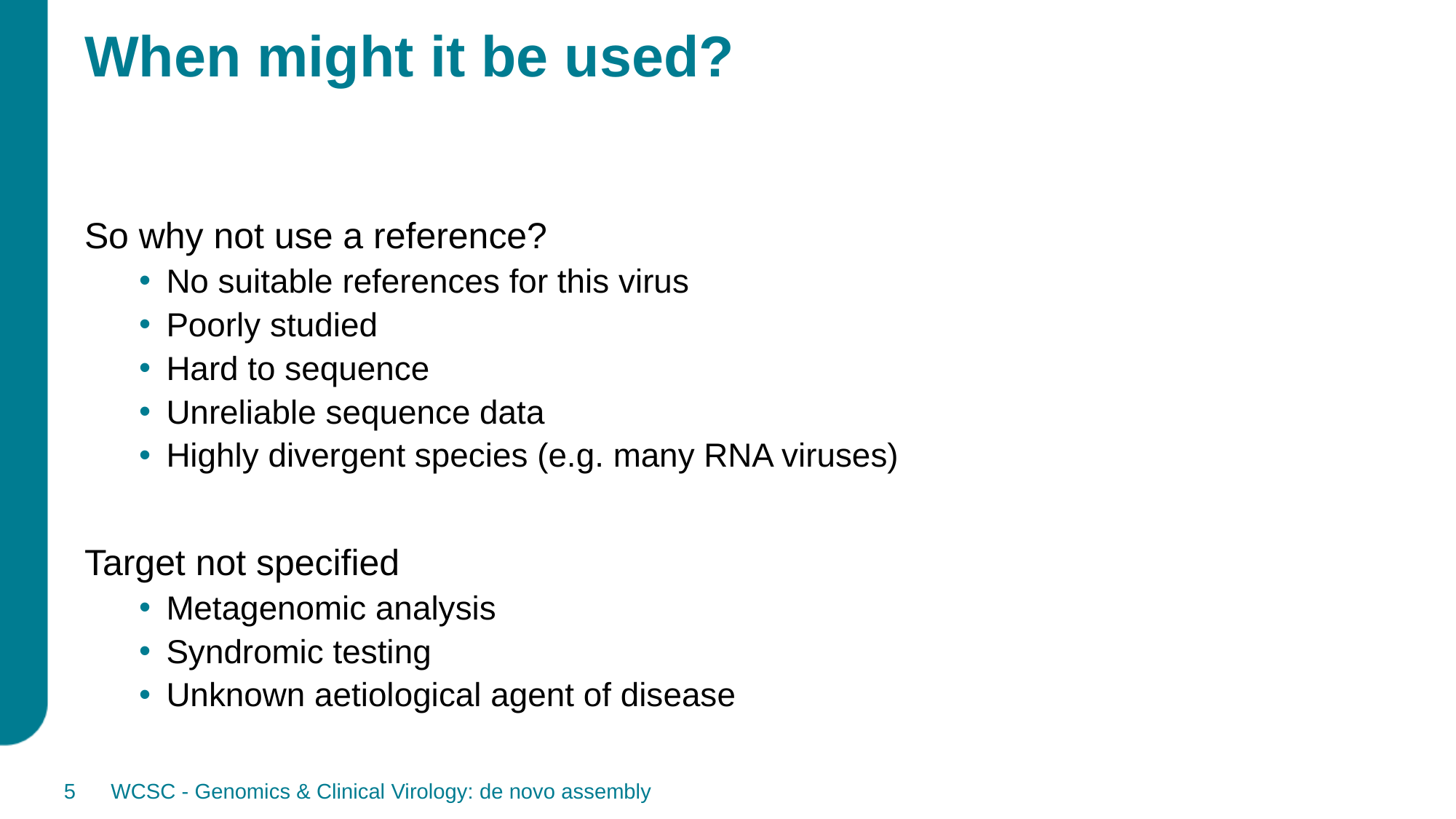

# When might it be used?
So why not use a reference?
No suitable references for this virus
Poorly studied
Hard to sequence
Unreliable sequence data
Highly divergent species (e.g. many RNA viruses)

Target not specified
Metagenomic analysis
Syndromic testing
Unknown aetiological agent of disease

5
WCSC - Genomics & Clinical Virology: de novo assembly